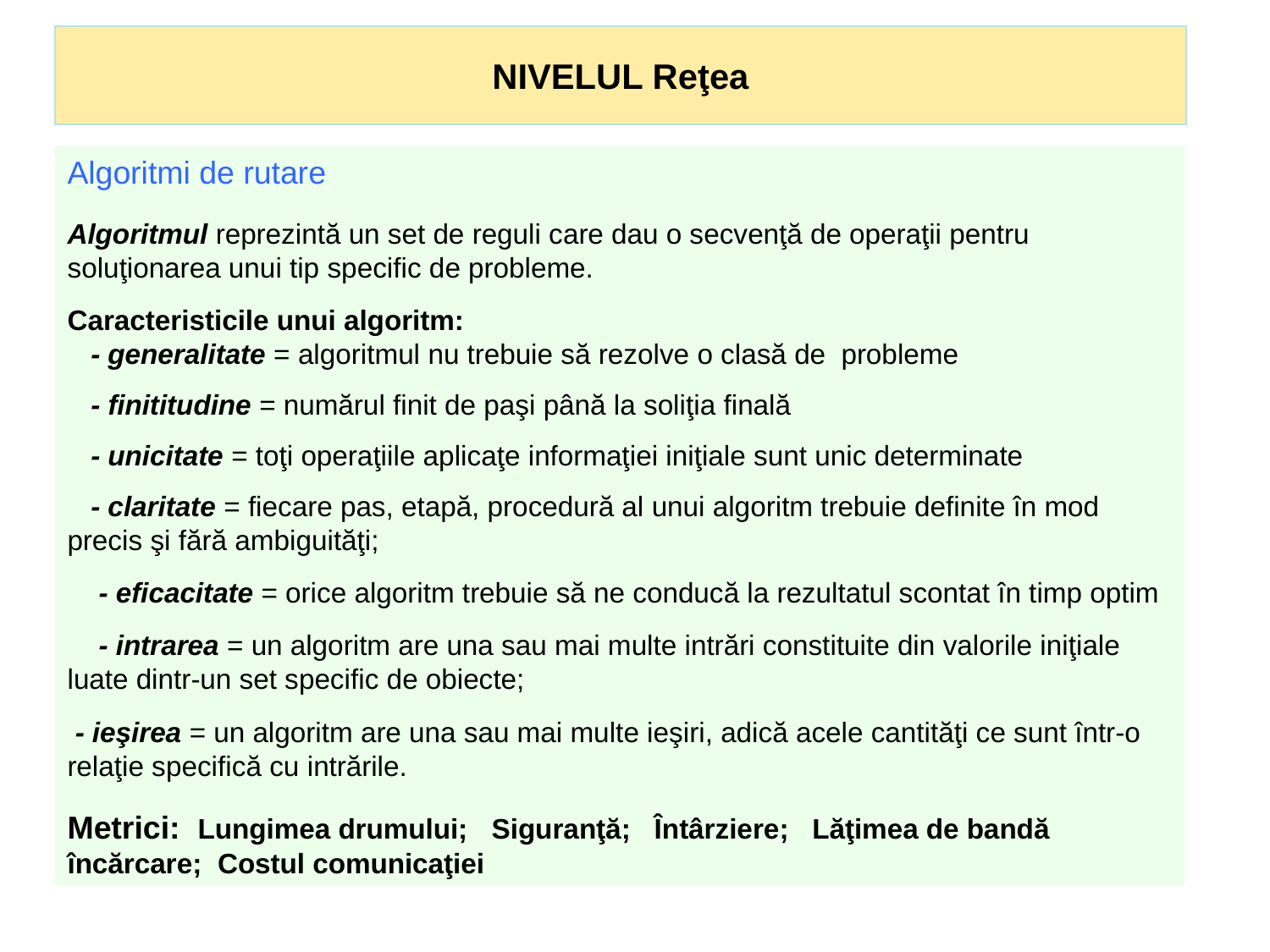

NIVELUL Reţea
Algoritmi de rutare

Algoritmul reprezintă un set de reguli care dau o secvenţă de operaţii pentru soluţionarea unui tip specific de probleme.

Caracteristicile unui algoritm:
   - generalitate = algoritmul nu trebuie să rezolve o clasă de  probleme

   - finititudine = numărul finit de paşi până la soliţia finală

   - unicitate = toţi operaţiile aplicaţe informaţiei iniţiale sunt unic determinate

   - claritate = fiecare pas, etapă, procedură al unui algoritm trebuie definite în mod precis şi fără ambiguităţi;

    - eficacitate = orice algoritm trebuie să ne conducă la rezultatul scontat în timp optim

    - intrarea = un algoritm are una sau mai multe intrări constituite din valorile iniţiale luate dintr-un set specific de obiecte;

 - ieşirea = un algoritm are una sau mai multe ieşiri, adică acele cantităţi ce sunt într-o relaţie specifică cu intrările.

Metrici:  Lungimea drumului;   Siguranţă;   Întârziere;   Lăţimea de bandă încărcare;  Costul comunicaţiei